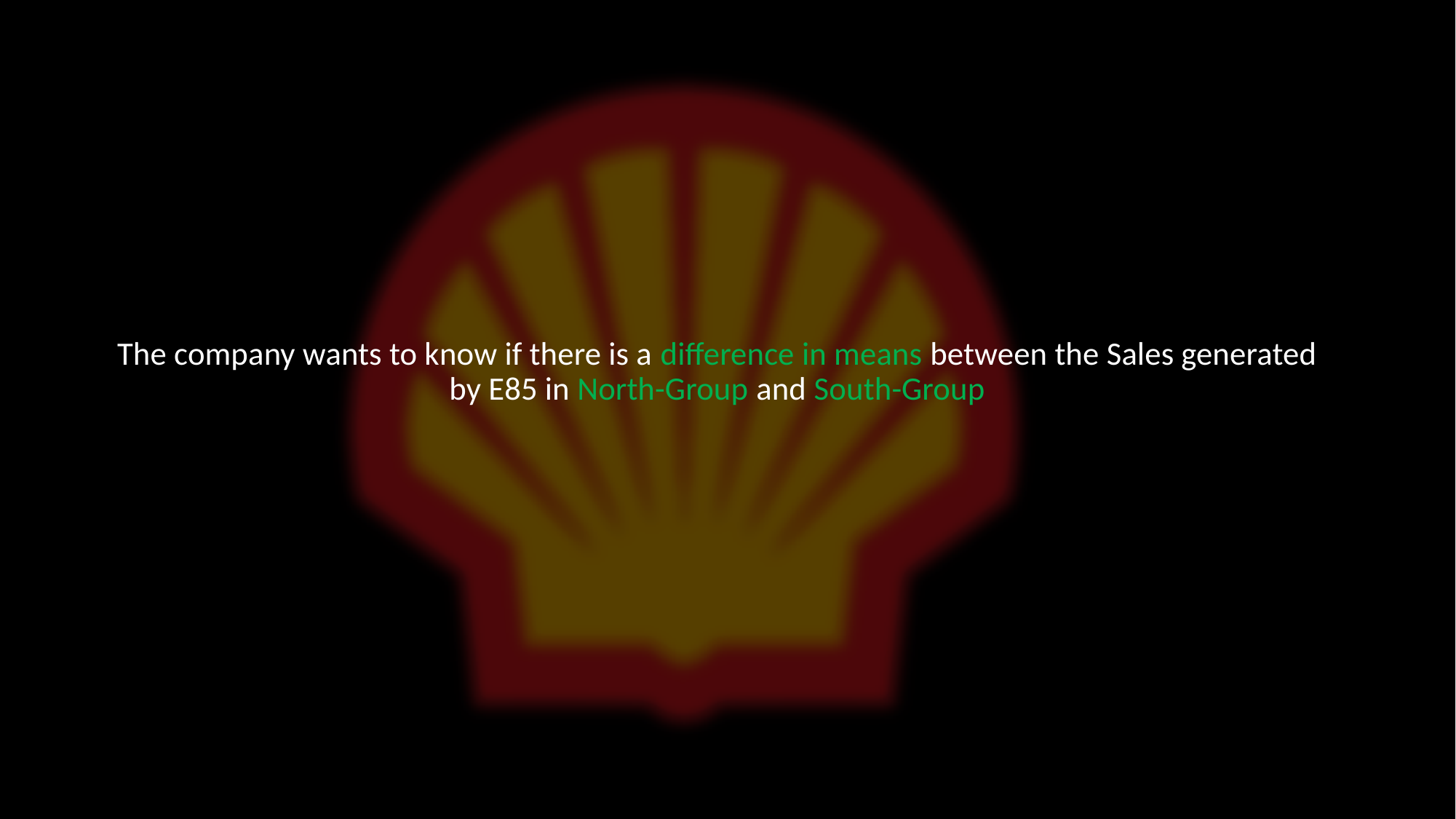

# The company wants to know if there is a difference in means between the Sales generated by E85 in North-Group and South-Group